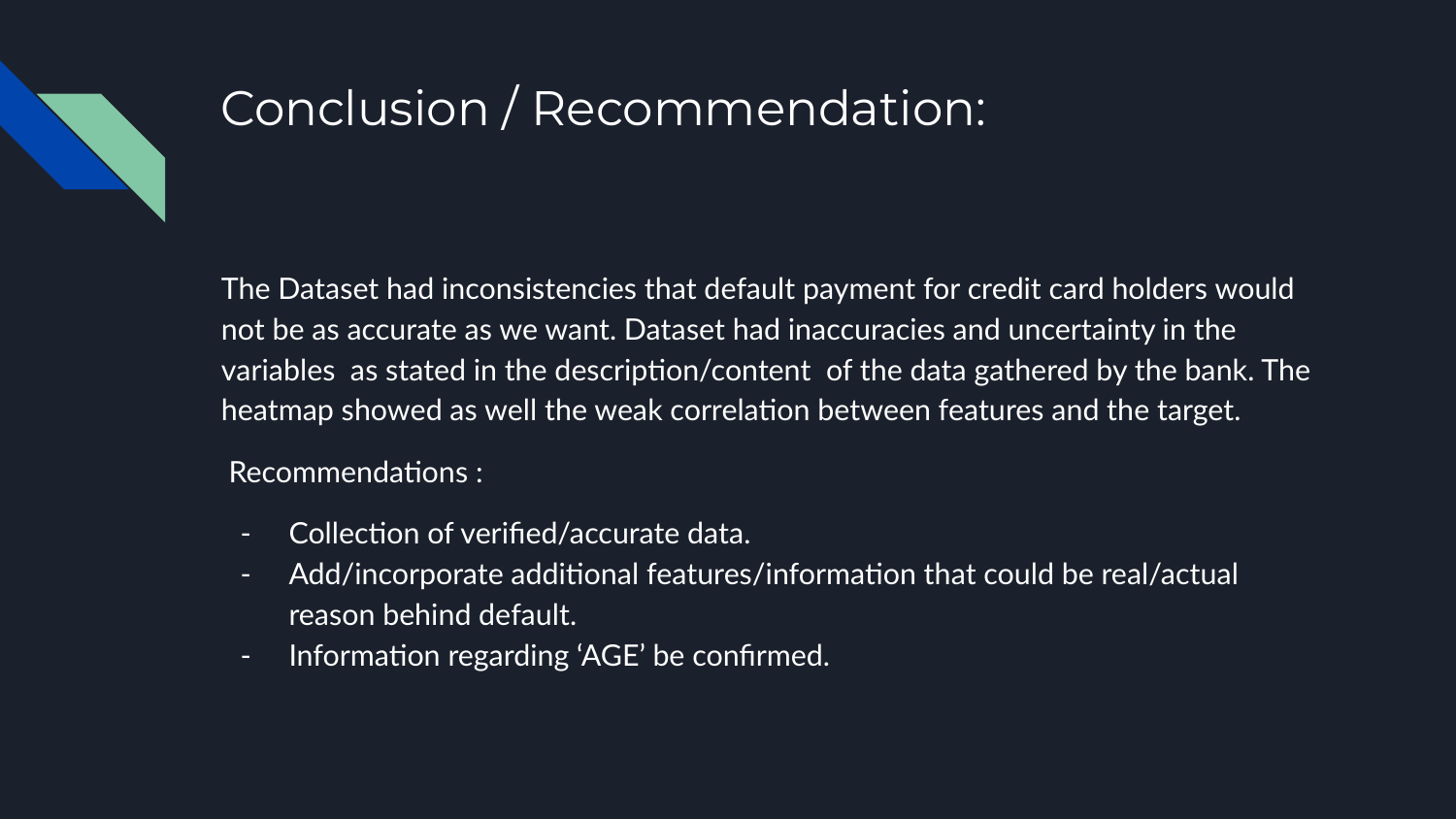

# Conclusion / Recommendation:
The Dataset had inconsistencies that default payment for credit card holders would not be as accurate as we want. Dataset had inaccuracies and uncertainty in the variables  as stated in the description/content  of the data gathered by the bank. The heatmap showed as well the weak correlation between features and the target.
 Recommendations :
Collection of verified/accurate data.
Add/incorporate additional features/information that could be real/actual reason behind default.
Information regarding ‘AGE’ be confirmed.